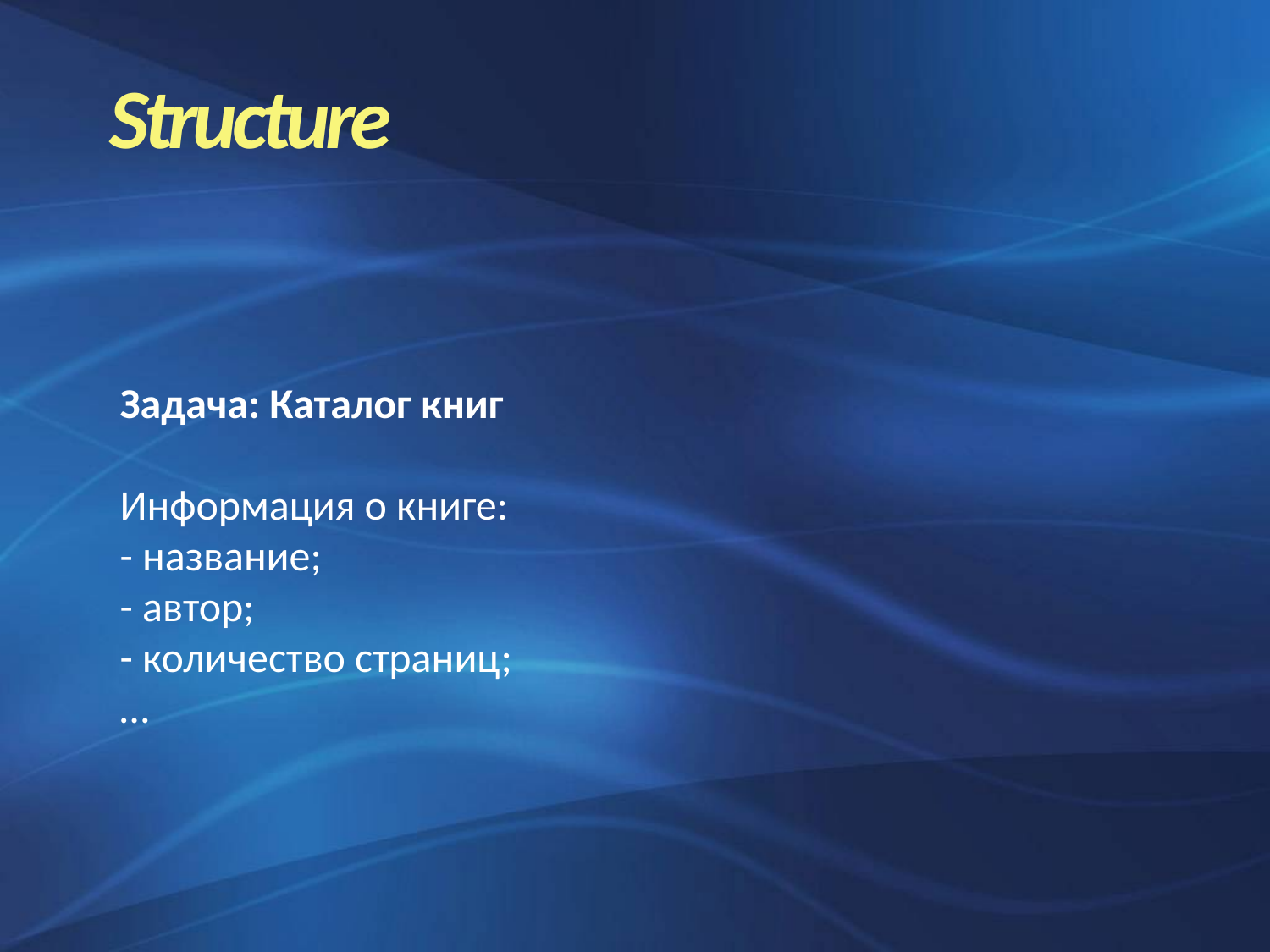

Structure
Задача: Каталог книг

Информация о книге:
- название;
- автор;
- количество страниц;
…